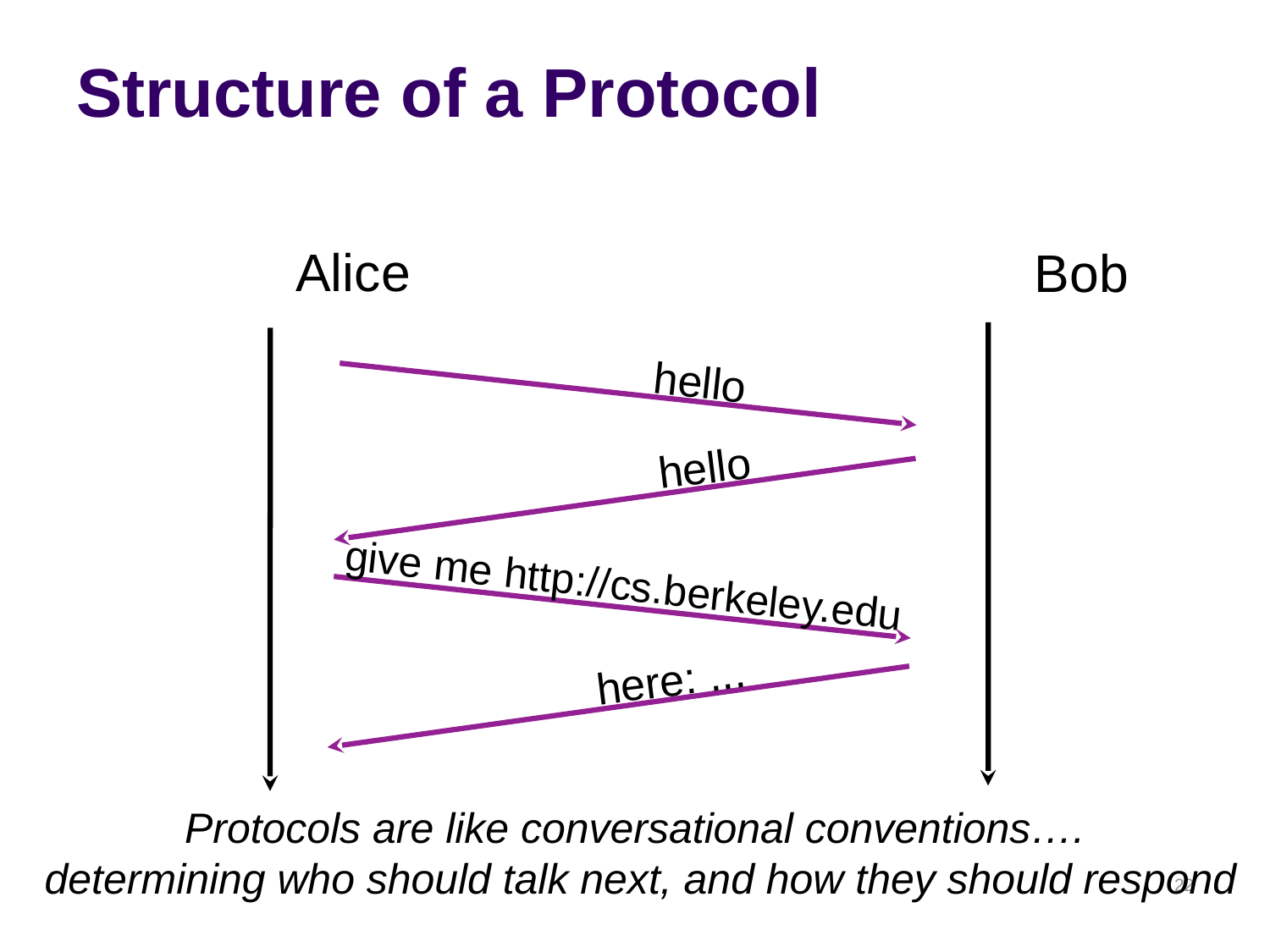

# Structure of a Protocol
Alice
Bob

hello

hello

give me http://cs.berkeley.edu

here: ...

Protocols are like conversational conventions….
 determining who should talk next, and how they should respond
22